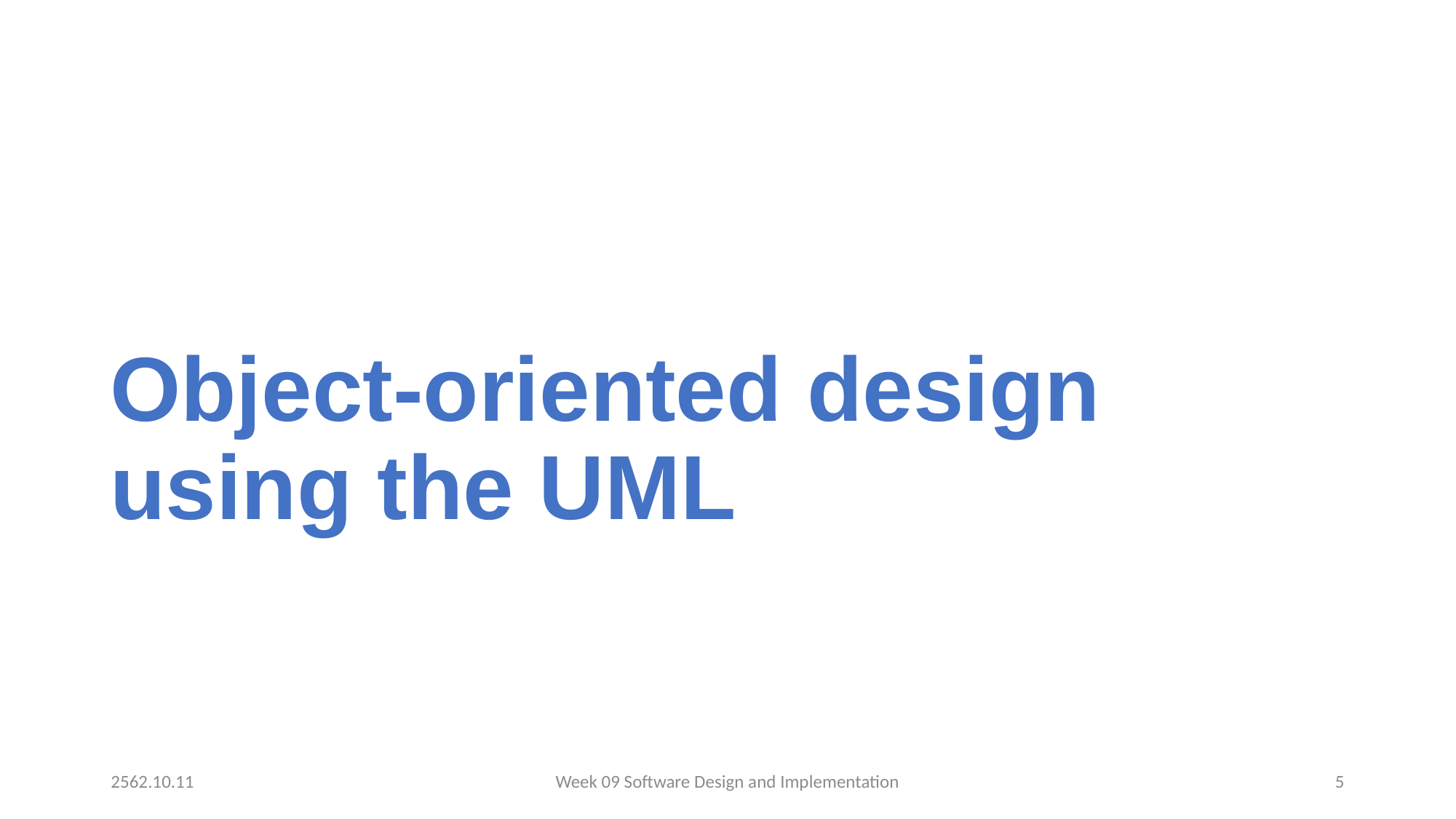

# Object-oriented design using the UML

2562.10.11
Week 09 Software Design and Implementation
5